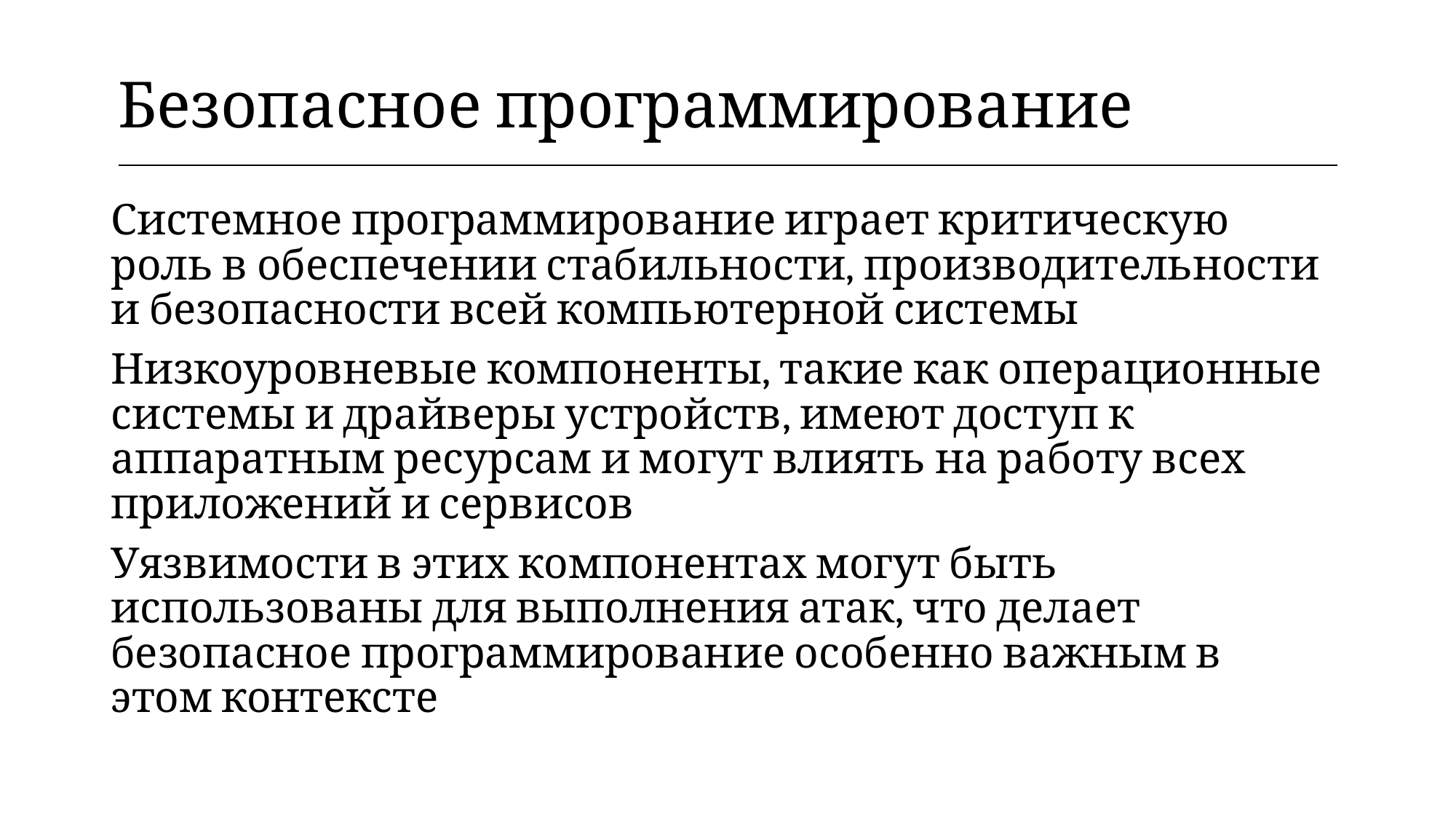

| Безопасное программирование |
| --- |
Системное программирование играет критическую роль в обеспечении стабильности, производительности и безопасности всей компьютерной системы
Низкоуровневые компоненты, такие как операционные системы и драйверы устройств, имеют доступ к аппаратным ресурсам и могут влиять на работу всех приложений и сервисов
Уязвимости в этих компонентах могут быть использованы для выполнения атак, что делает безопасное программирование особенно важным в этом контексте